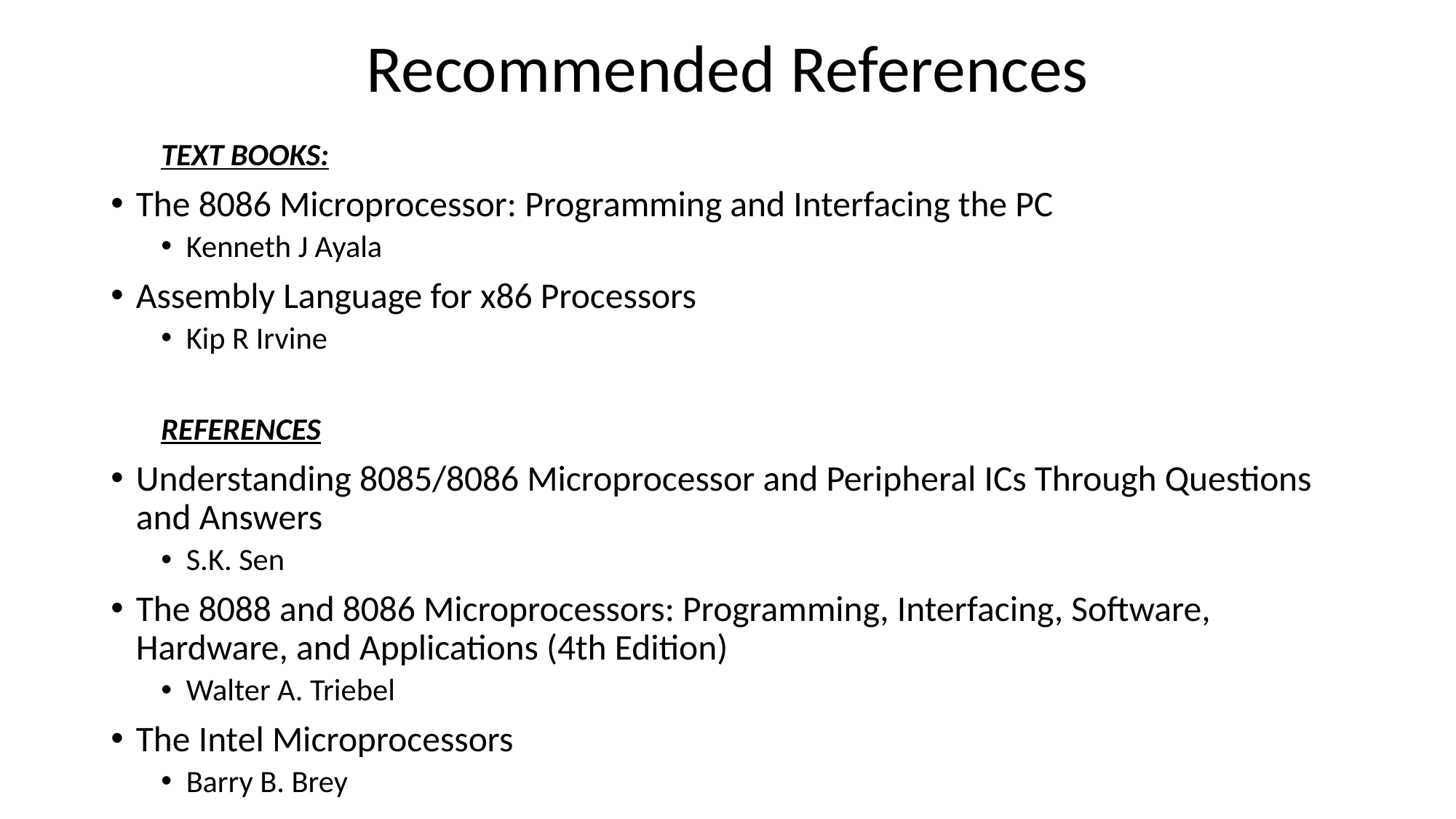

# Recommended References
TEXT BOOKS:
The 8086 Microprocessor: Programming and Interfacing the PC
Kenneth J Ayala
Assembly Language for x86 Processors
Kip R Irvine

REFERENCES
Understanding 8085/8086 Microprocessor and Peripheral ICs Through Questions and Answers
S.K. Sen
The 8088 and 8086 Microprocessors: Programming, Interfacing, Software, Hardware, and Applications (4th Edition)
Walter A. Triebel
The Intel Microprocessors
Barry B. Brey